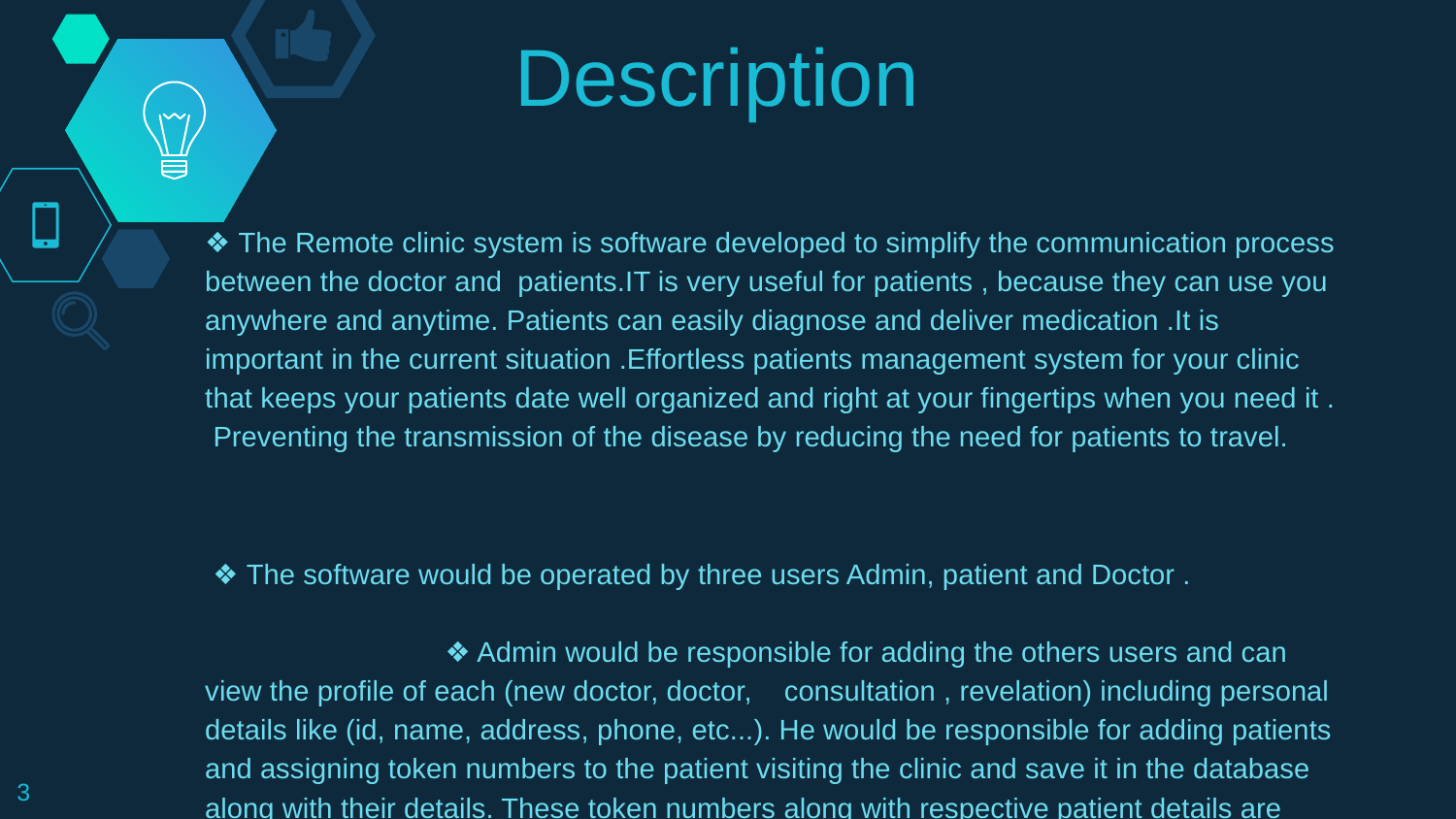

# Description
❖ The Remote clinic system is software developed to simplify the communication process between the doctor and  patients.IT is very useful for patients , because they can use you anywhere and anytime. Patients can easily diagnose and deliver medication .It is important in the current situation .Effortless patients management system for your clinic that keeps your patients date well organized and right at your fingertips when you need it .  Preventing the transmission of the disease by reducing the need for patients to travel.
 ❖ The software would be operated by three users Admin, patient and Doctor .                                                                                                                                                                                               ❖ Admin would be responsible for adding the others users and can view the profile of each (new doctor, doctor,    consultation , revelation) including personal details like (id, name, address, phone, etc...). He would be responsible for adding patients and assigning token numbers to the patient visiting the clinic and save it in the database along with their details. These token numbers along with respective patient details are sent to doctor.
3